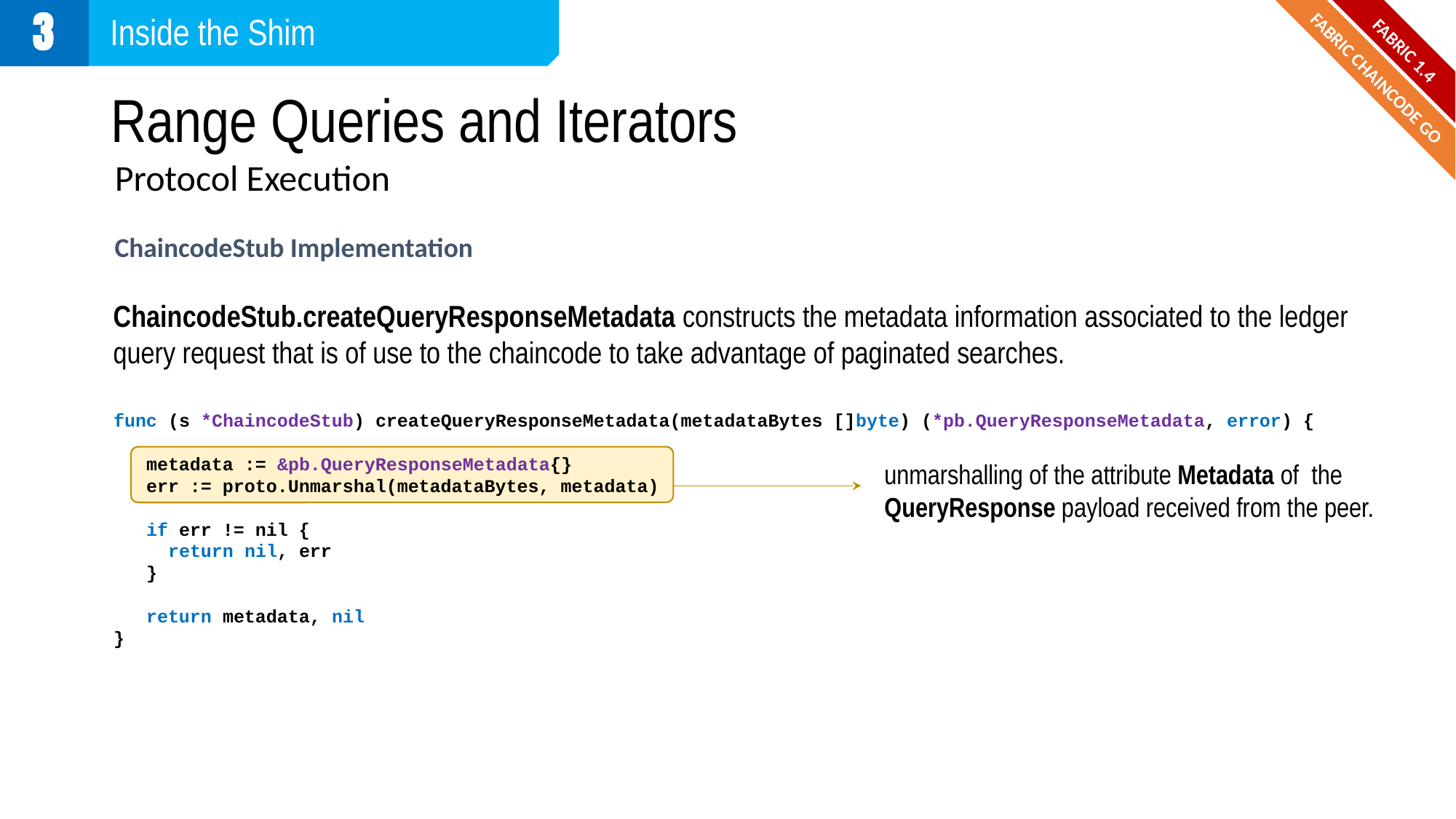

3
Inside the Shim
FABRIC 1.4
# Range Queries and Iterators
FABRIC CHAINCODE GO
Protocol Execution
ChaincodeStub Implementation
ChaincodeStub.createQueryResponseMetadata constructs the metadata information associated to the ledger query request that is of use to the chaincode to take advantage of paginated searches.
func (s *ChaincodeStub) createQueryResponseMetadata(metadataBytes []byte) (*pb.QueryResponseMetadata, error) {
   metadata := &pb.QueryResponseMetadata{}
   err := proto.Unmarshal(metadataBytes, metadata)

   if err != nil {
     return nil, err
   }
   return metadata, nil
}

unmarshalling of the attribute Metadata of  the QueryResponse payload received from the peer.